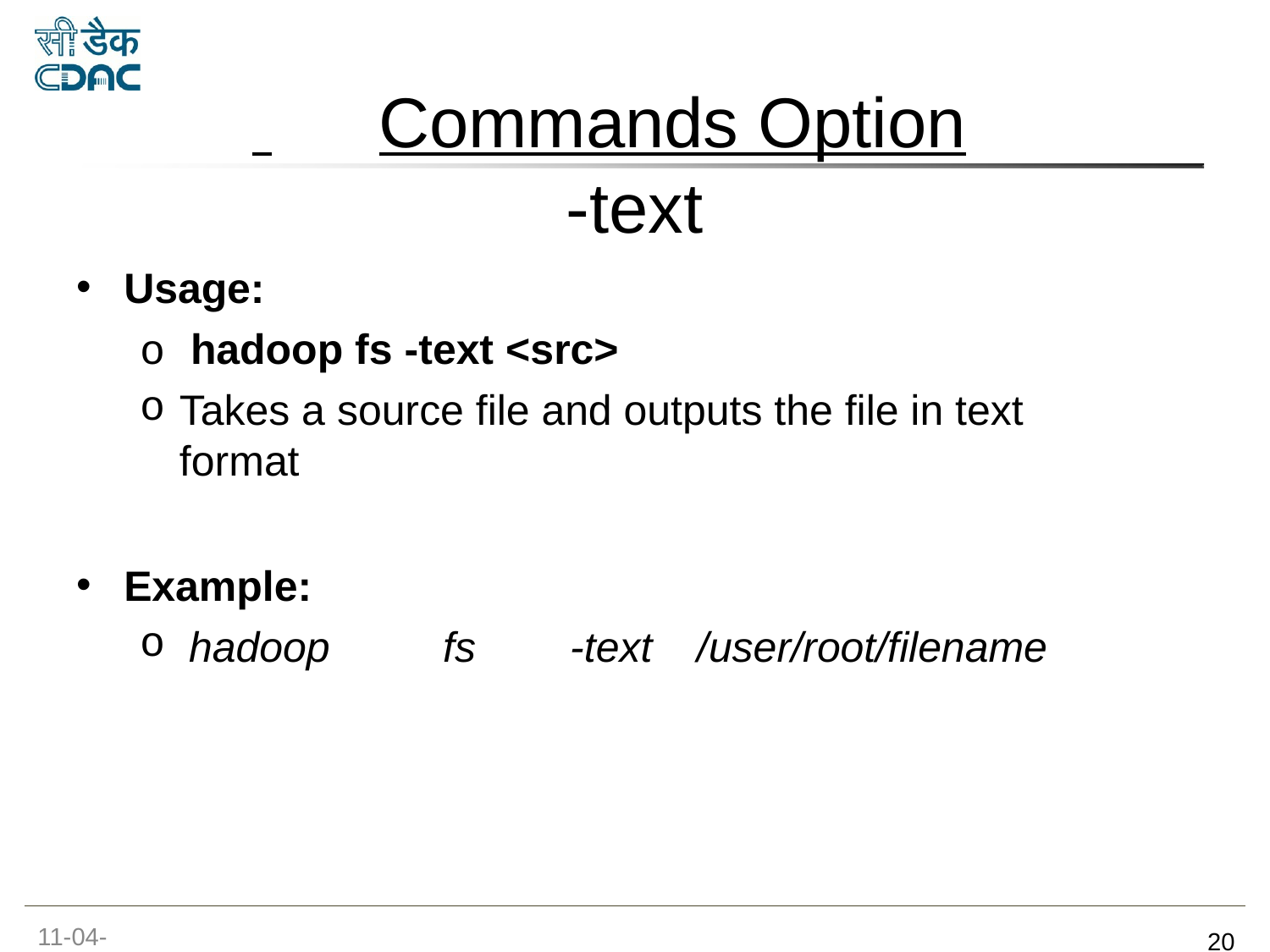

# Commands Option
-text

Usage:
o hadoop fs -text <src>
Takes a source file and outputs the file in text format

Example:
hadoop	fs	-text	/user/root/filename

11-04-2017
20